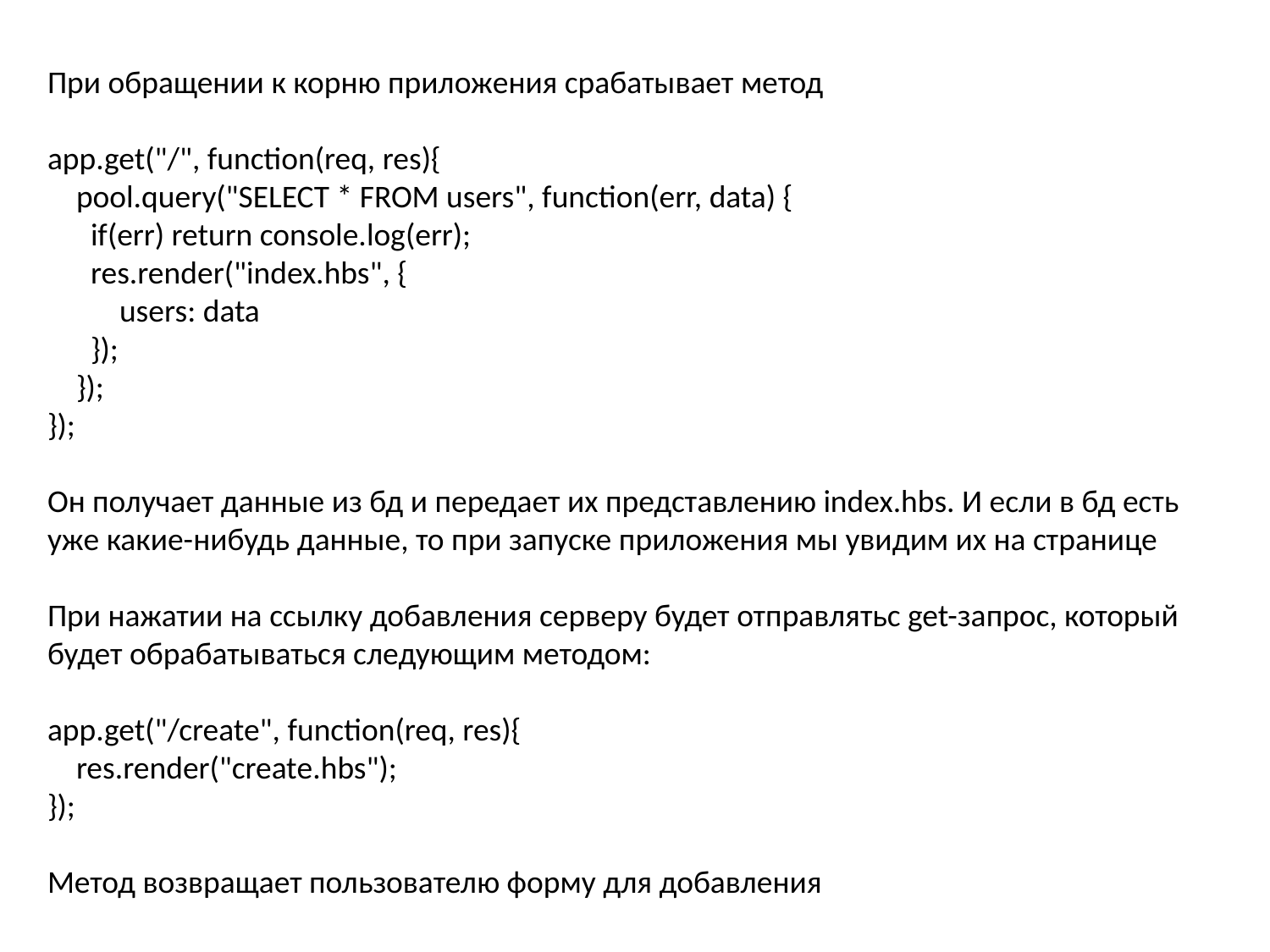

При обращении к корню приложения срабатывает метод

app.get("/", function(req, res){
    pool.query("SELECT * FROM users", function(err, data) {
      if(err) return console.log(err);
      res.render("index.hbs", {
          users: data
      });
    });
});

Он получает данные из бд и передает их представлению index.hbs. И если в бд есть уже какие-нибудь данные, то при запуске приложения мы увидим их на странице

При нажатии на ссылку добавления серверу будет отправлятьс get-запрос, который будет обрабатываться следующим методом:

app.get("/create", function(req, res){
    res.render("create.hbs");
});

Метод возвращает пользователю форму для добавления